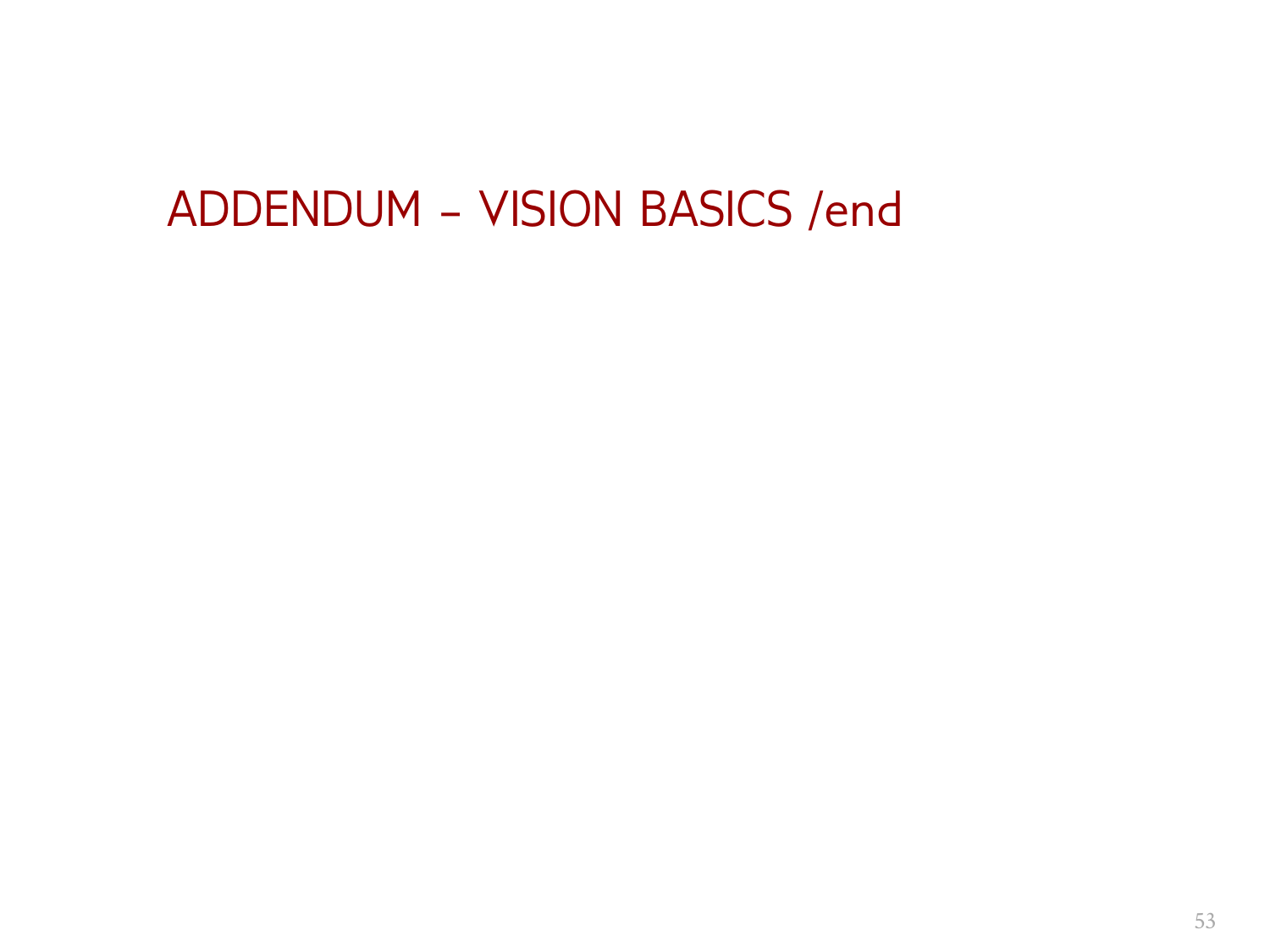

# ADDENDUM – VISION BASICS /end

53